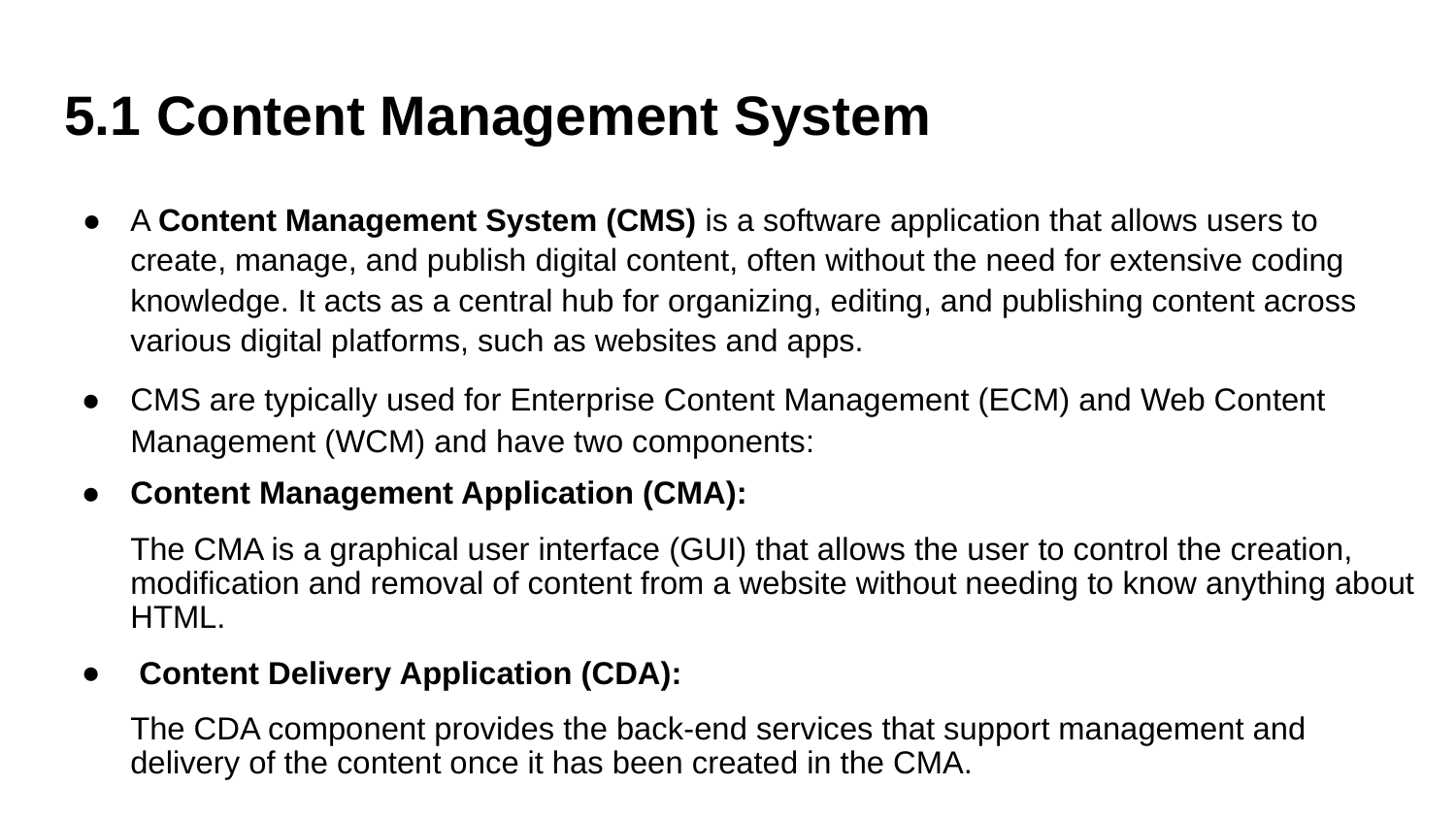

# 5.1 Content Management System
A Content Management System (CMS) is a software application that allows users to create, manage, and publish digital content, often without the need for extensive coding knowledge. It acts as a central hub for organizing, editing, and publishing content across various digital platforms, such as websites and apps.
CMS are typically used for Enterprise Content Management (ECM) and Web Content Management (WCM) and have two components:
Content Management Application (CMA):
The CMA is a graphical user interface (GUI) that allows the user to control the creation, modification and removal of content from a website without needing to know anything about HTML.
 Content Delivery Application (CDA):
The CDA component provides the back-end services that support management and delivery of the content once it has been created in the CMA.